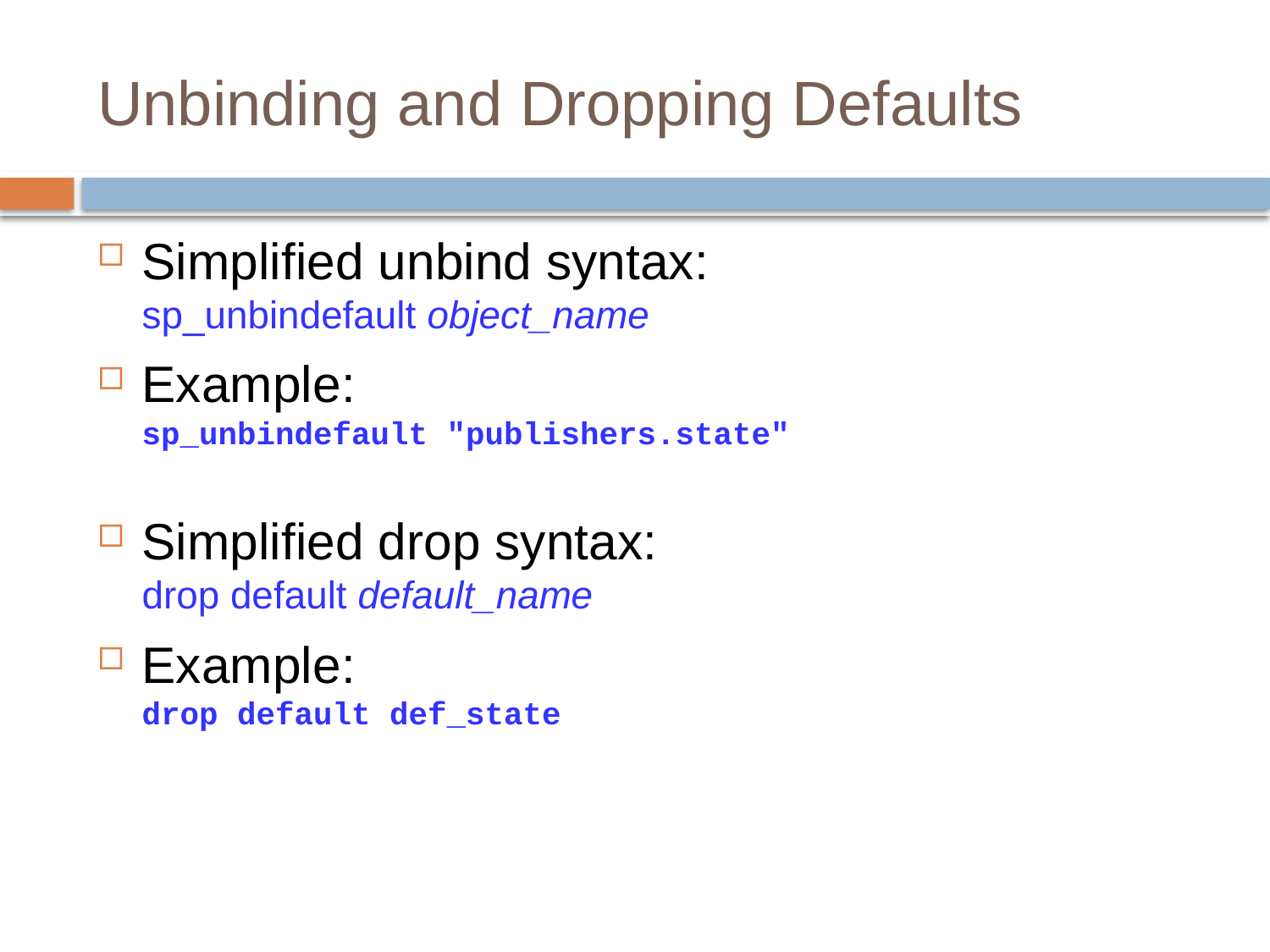

# Unbinding and Dropping Defaults
Simplified unbind syntax:
	sp_unbindefault object_name
Example:
	sp_unbindefault "publishers.state"

Simplified drop syntax:
	drop default default_name
Example:
	drop default def_state